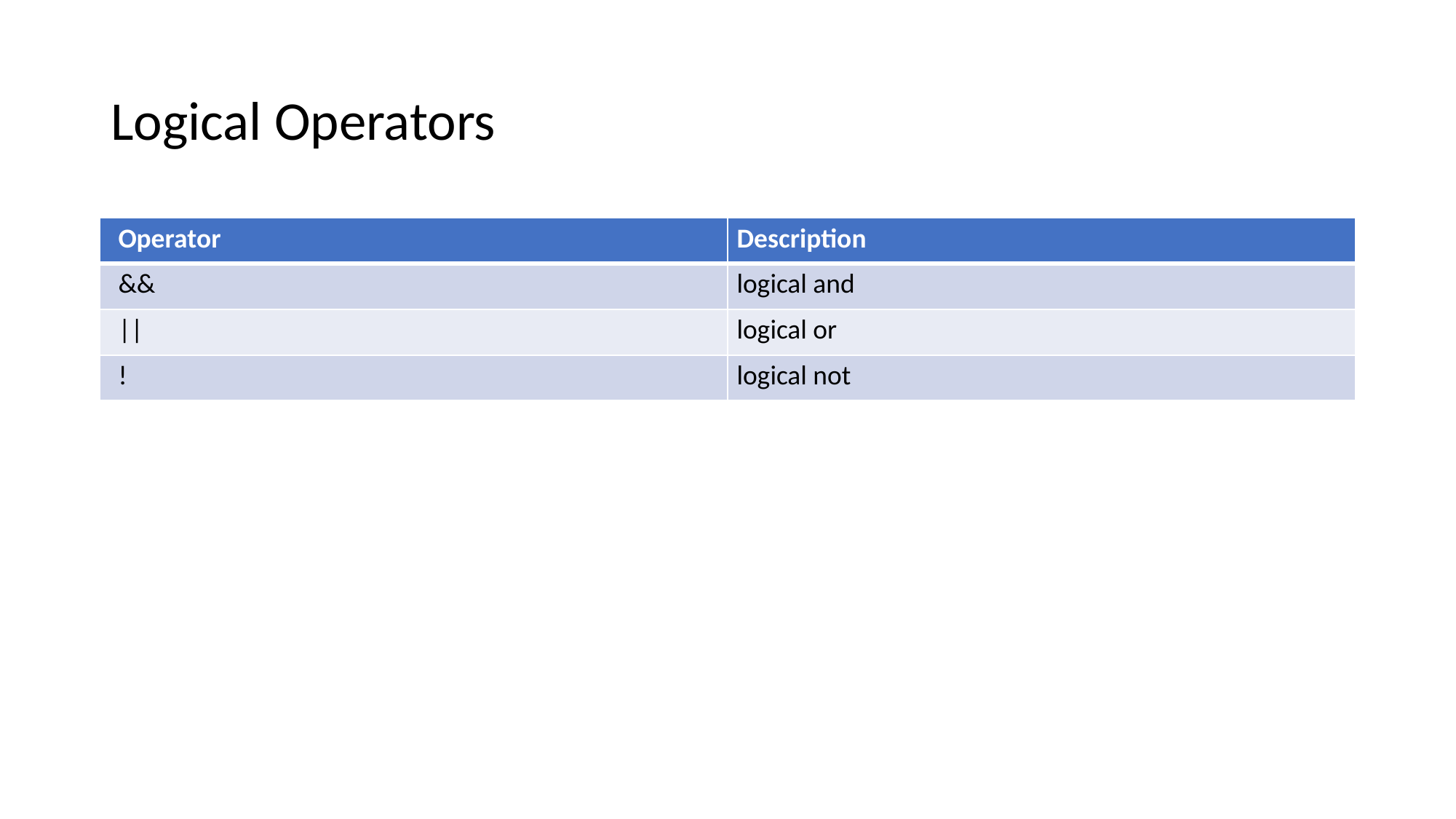

# Logical Operators
| Operator | Description |
| --- | --- |
| && | logical and |
| || | logical or |
| ! | logical not |